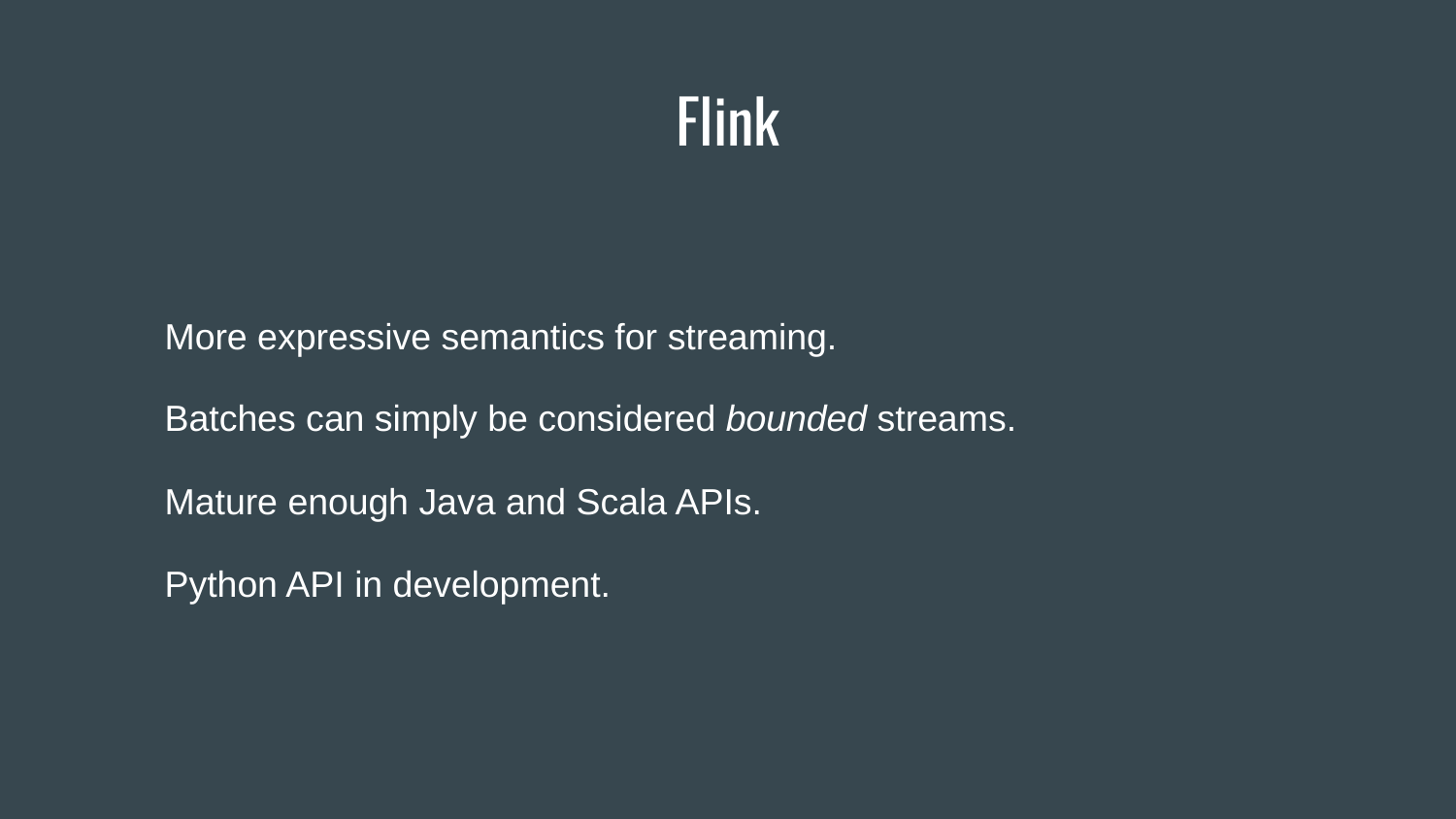

# Flink
More expressive semantics for streaming.
Batches can simply be considered bounded streams.
Mature enough Java and Scala APIs.
Python API in development.